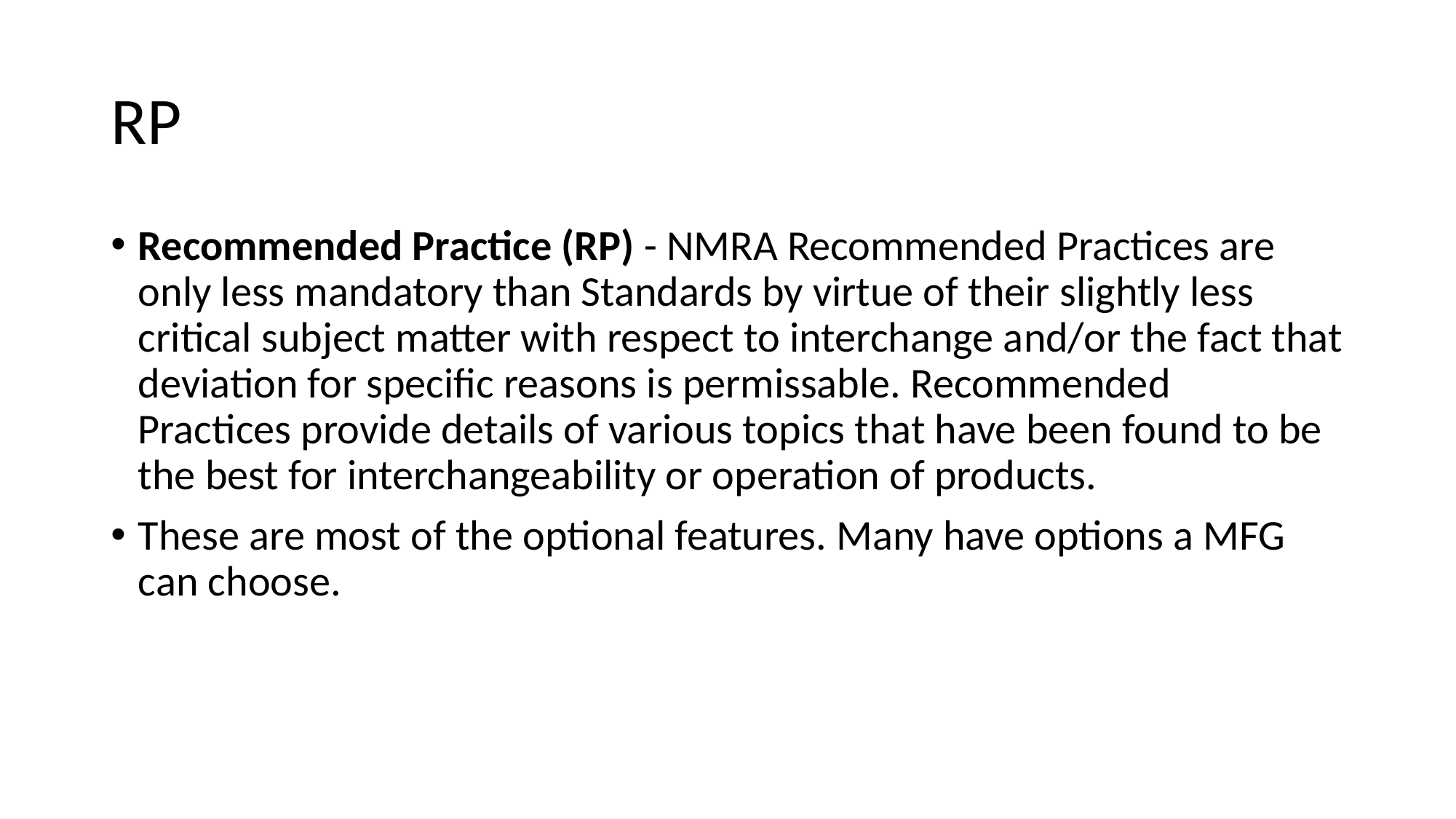

# RP
Recommended Practice (RP) - NMRA Recommended Practices are only less mandatory than Standards by virtue of their slightly less critical subject matter with respect to interchange and/or the fact that deviation for specific reasons is permissable. Recommended Practices provide details of various topics that have been found to be the best for interchangeability or operation of products.
These are most of the optional features. Many have options a MFG can choose.